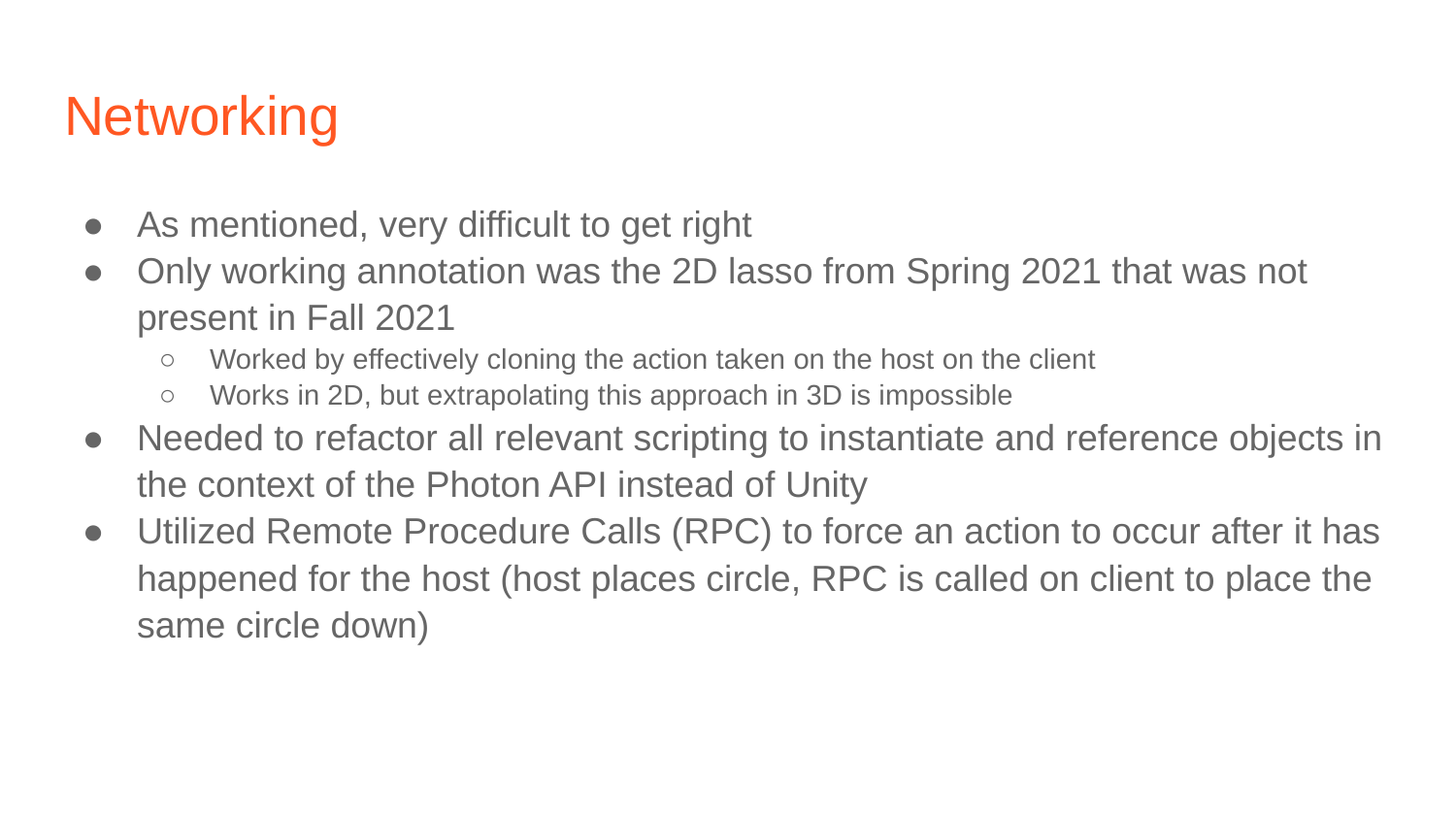

# Networking
As mentioned, very difficult to get right
Only working annotation was the 2D lasso from Spring 2021 that was not present in Fall 2021
Worked by effectively cloning the action taken on the host on the client
Works in 2D, but extrapolating this approach in 3D is impossible
Needed to refactor all relevant scripting to instantiate and reference objects in the context of the Photon API instead of Unity
Utilized Remote Procedure Calls (RPC) to force an action to occur after it has happened for the host (host places circle, RPC is called on client to place the same circle down)